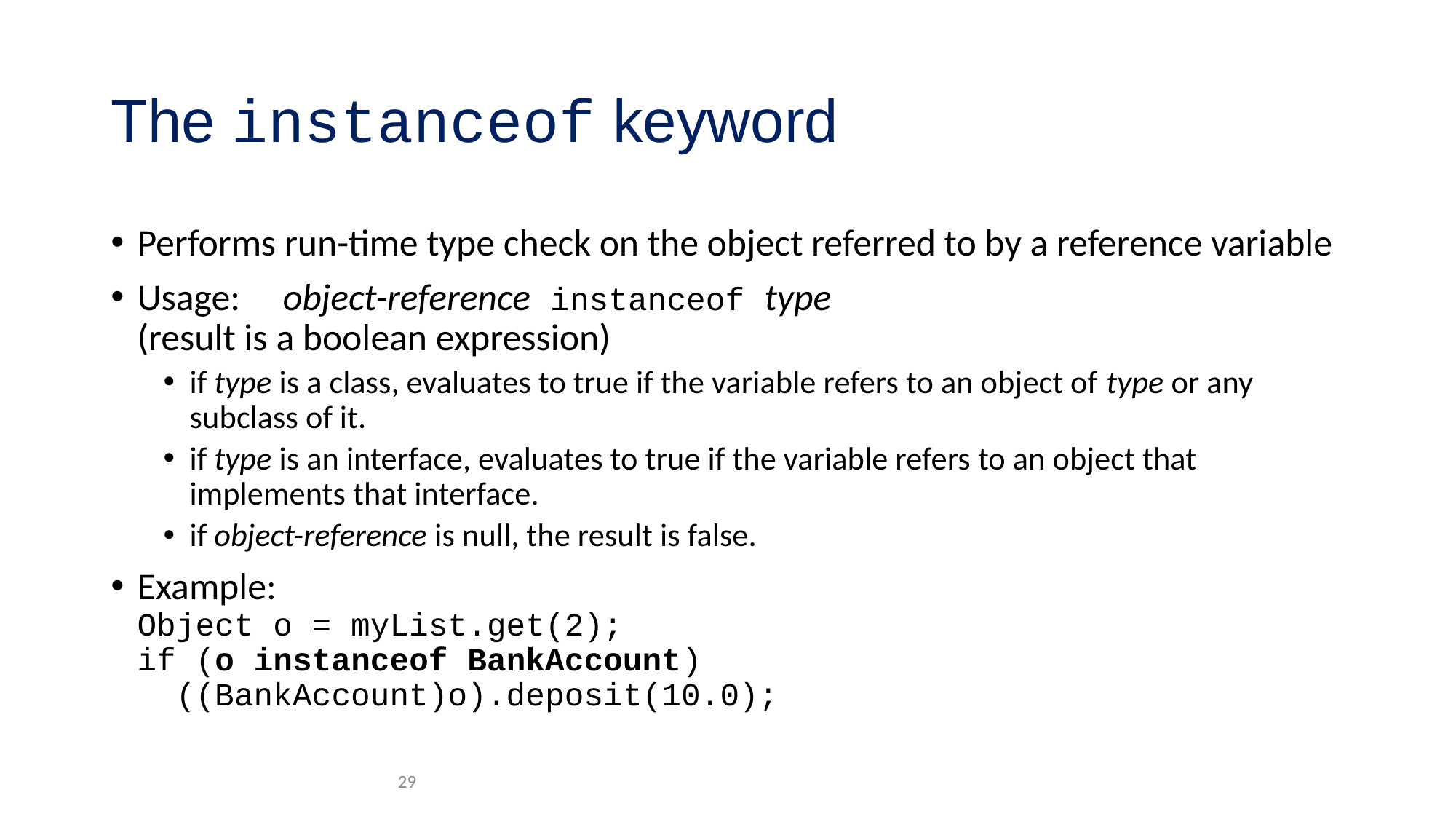

# The instanceof keyword
Performs run-time type check on the object referred to by a reference variable
Usage:     object-reference instanceof type
(result is a boolean expression)
if type is a class, evaluates to true if the variable refers to an object of type or any subclass of it.
if type is an interface, evaluates to true if the variable refers to an object that implements that interface.
if object-reference is null, the result is false.
Example:
Object o = myList.get(2);
if (o instanceof BankAccount)
  ((BankAccount)o).deposit(10.0);
29